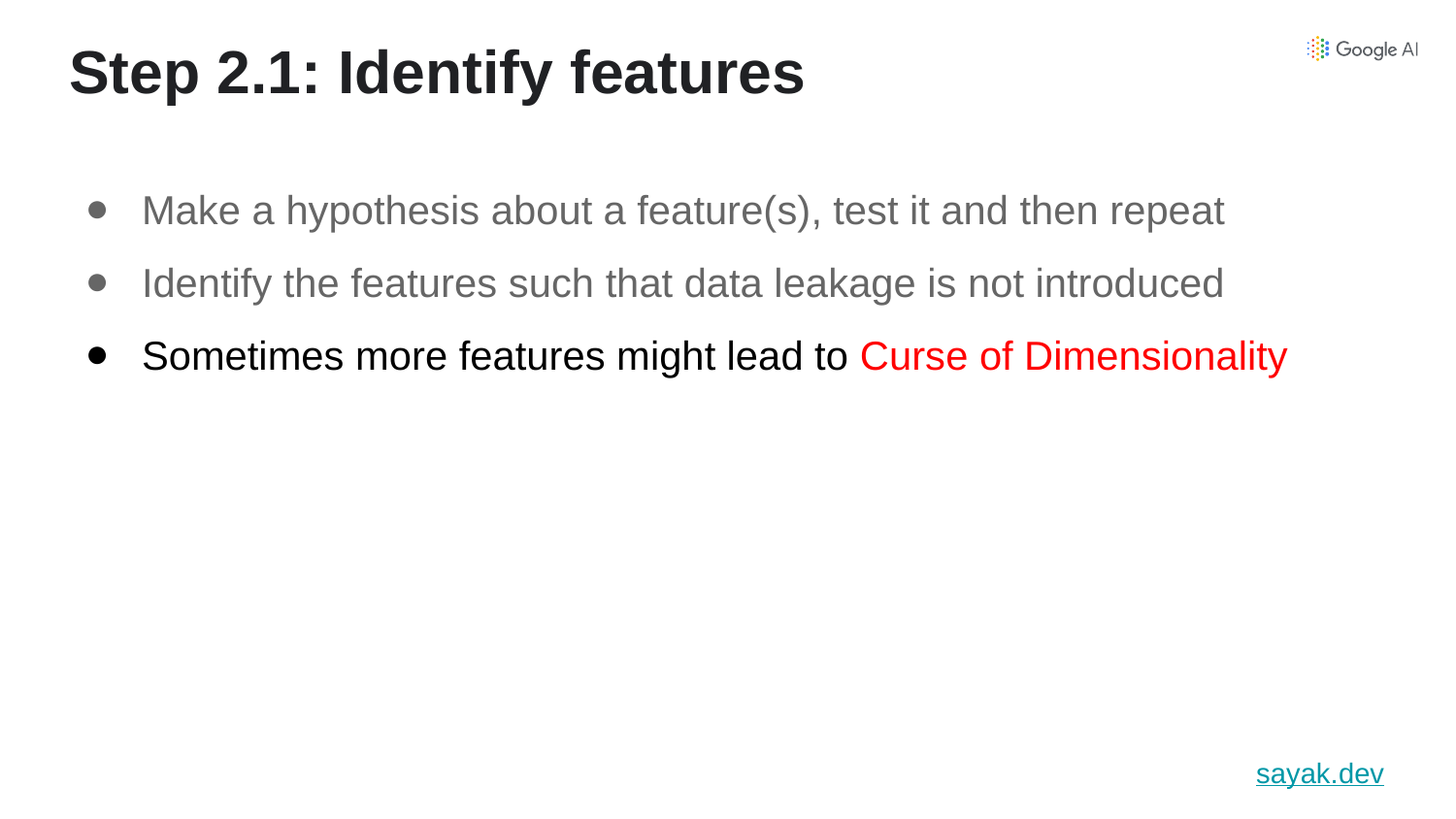

Step 2.1: Identify features

Make a hypothesis about a feature(s), test it and then repeat
Identify the features such that data leakage is not introduced
Sometimes more features might lead to Curse of Dimensionality
sayak.dev